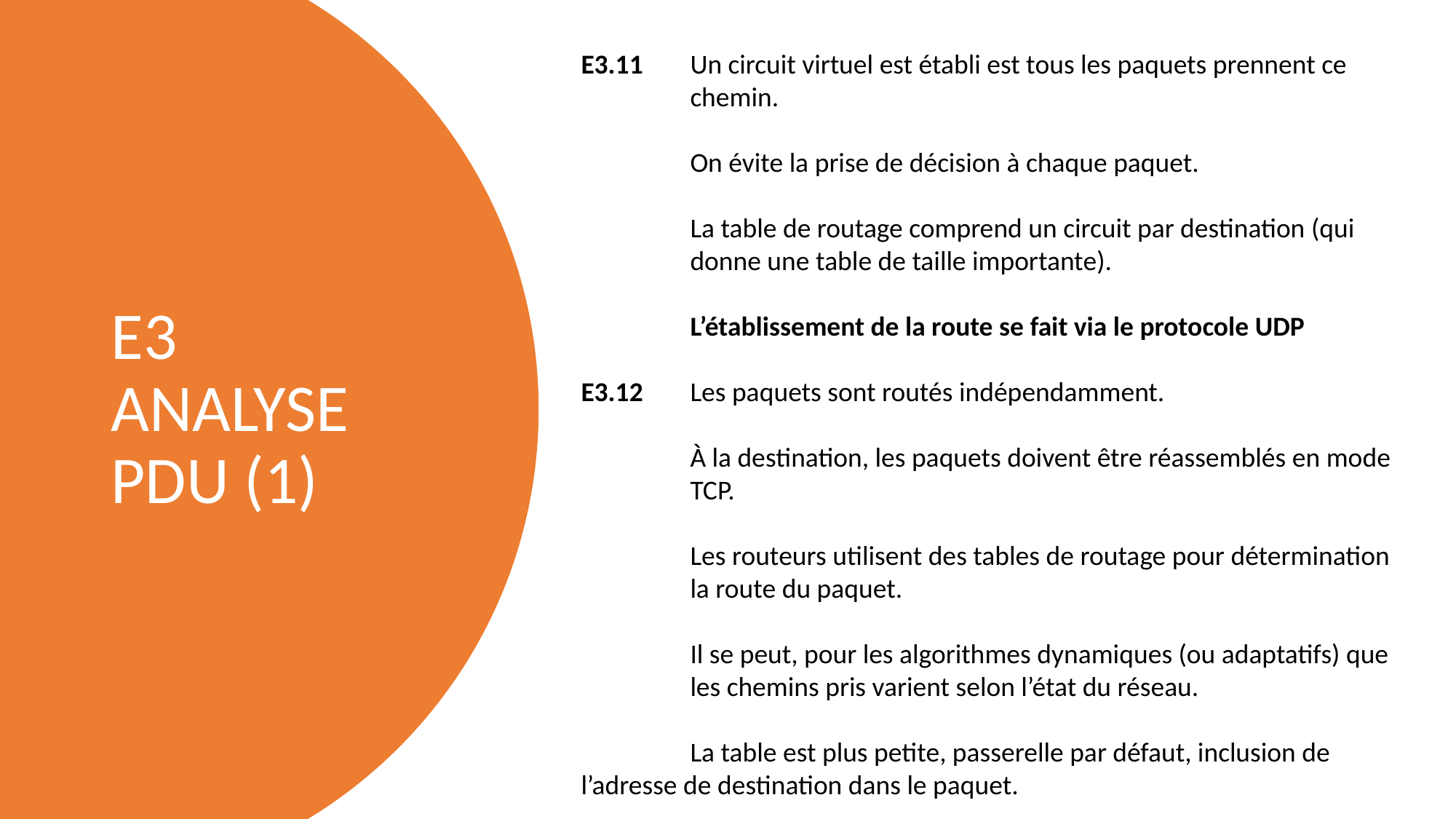

E3.11 	Un circuit virtuel est établi est tous les paquets prennent ce 	chemin.
	On évite la prise de décision à chaque paquet.
	La table de routage comprend un circuit par destination (qui 	donne une table de taille importante).
	L’établissement de la route se fait via le protocole UDP

E3.12 	Les paquets sont routés indépendamment.
	À la destination, les paquets doivent être réassemblés en mode 	TCP.
	Les routeurs utilisent des tables de routage pour détermination 	la route du paquet.
	Il se peut, pour les algorithmes dynamiques (ou adaptatifs) que 	les chemins pris varient selon l’état du réseau.
	La table est plus petite, passerelle par défaut, inclusion de 	l’adresse de destination dans le paquet.
# E3 ANALYSE PDU (1)